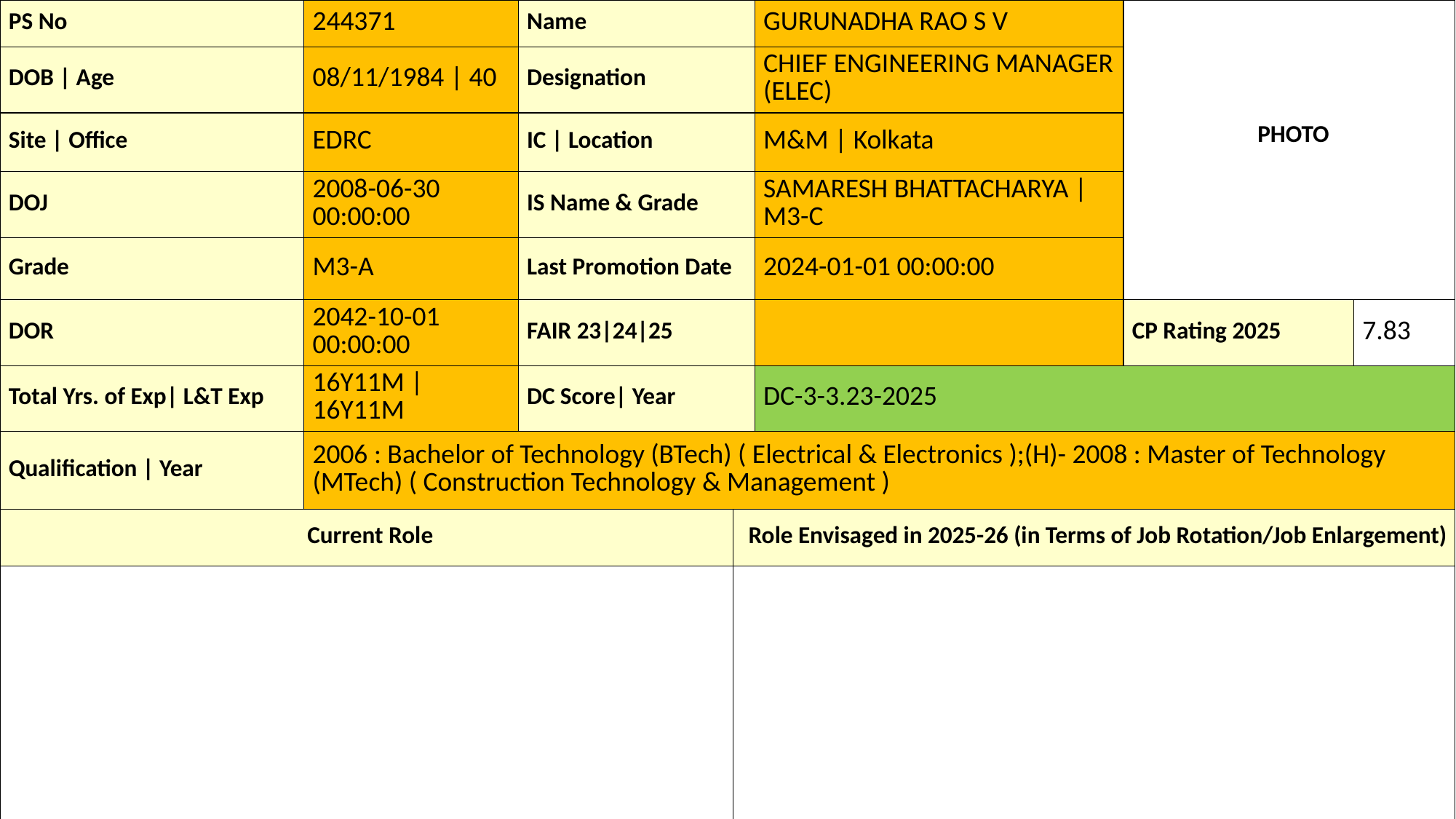

| PS No | 244371 | Name |  | GURUNADHA RAO S V | PHOTO |  |
| --- | --- | --- | --- | --- | --- | --- |
| DOB | Age | 08/11/1984 | 40 | Designation |  | CHIEF ENGINEERING MANAGER (ELEC) |  |  |
| Site | Office | EDRC | IC | Location |  | M&M | Kolkata |  |  |
| DOJ | 2008-06-30 00:00:00 | IS Name & Grade |  | SAMARESH BHATTACHARYA | M3-C |  |  |
| Grade | M3-A | Last Promotion Date |  | 2024-01-01 00:00:00 |  |  |
| DOR | 2042-10-01 00:00:00 | FAIR 23|24|25 |  |  | CP Rating 2025 | 7.83 |
| Total Yrs. of Exp| L&T Exp | 16Y11M | 16Y11M | DC Score| Year |  | DC-3-3.23-2025 |  |  |
| Qualification | Year | 2006 : Bachelor of Technology (BTech) ( Electrical & Electronics );(H)- 2008 : Master of Technology (MTech) ( Construction Technology & Management ) |  |  |  |  |  |
| Current Role |  |  | Role Envisaged in 2025-26 (in Terms of Job Rotation/Job Enlargement) |  |  |  |
|  |  |  |  |  |  |  |